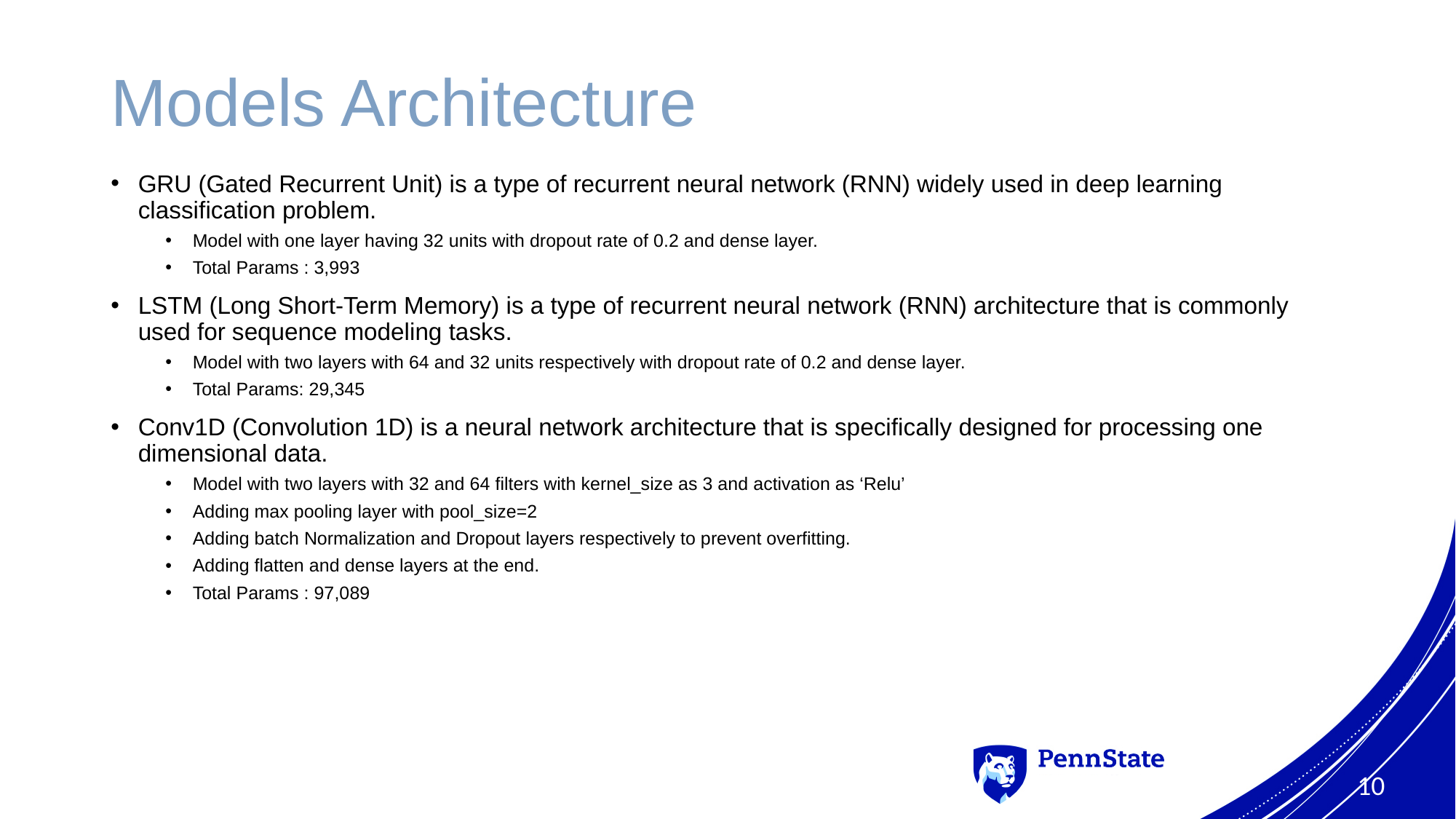

# Models Architecture
GRU (Gated Recurrent Unit) is a type of recurrent neural network (RNN) widely used in deep learning classification problem.
Model with one layer having 32 units with dropout rate of 0.2 and dense layer.
Total Params : 3,993
LSTM (Long Short-Term Memory) is a type of recurrent neural network (RNN) architecture that is commonly used for sequence modeling tasks.
Model with two layers with 64 and 32 units respectively with dropout rate of 0.2 and dense layer.
Total Params: 29,345
Conv1D (Convolution 1D) is a neural network architecture that is specifically designed for processing one dimensional data.
Model with two layers with 32 and 64 filters with kernel_size as 3 and activation as ‘Relu’
Adding max pooling layer with pool_size=2
Adding batch Normalization and Dropout layers respectively to prevent overfitting.
Adding flatten and dense layers at the end.
Total Params : 97,089